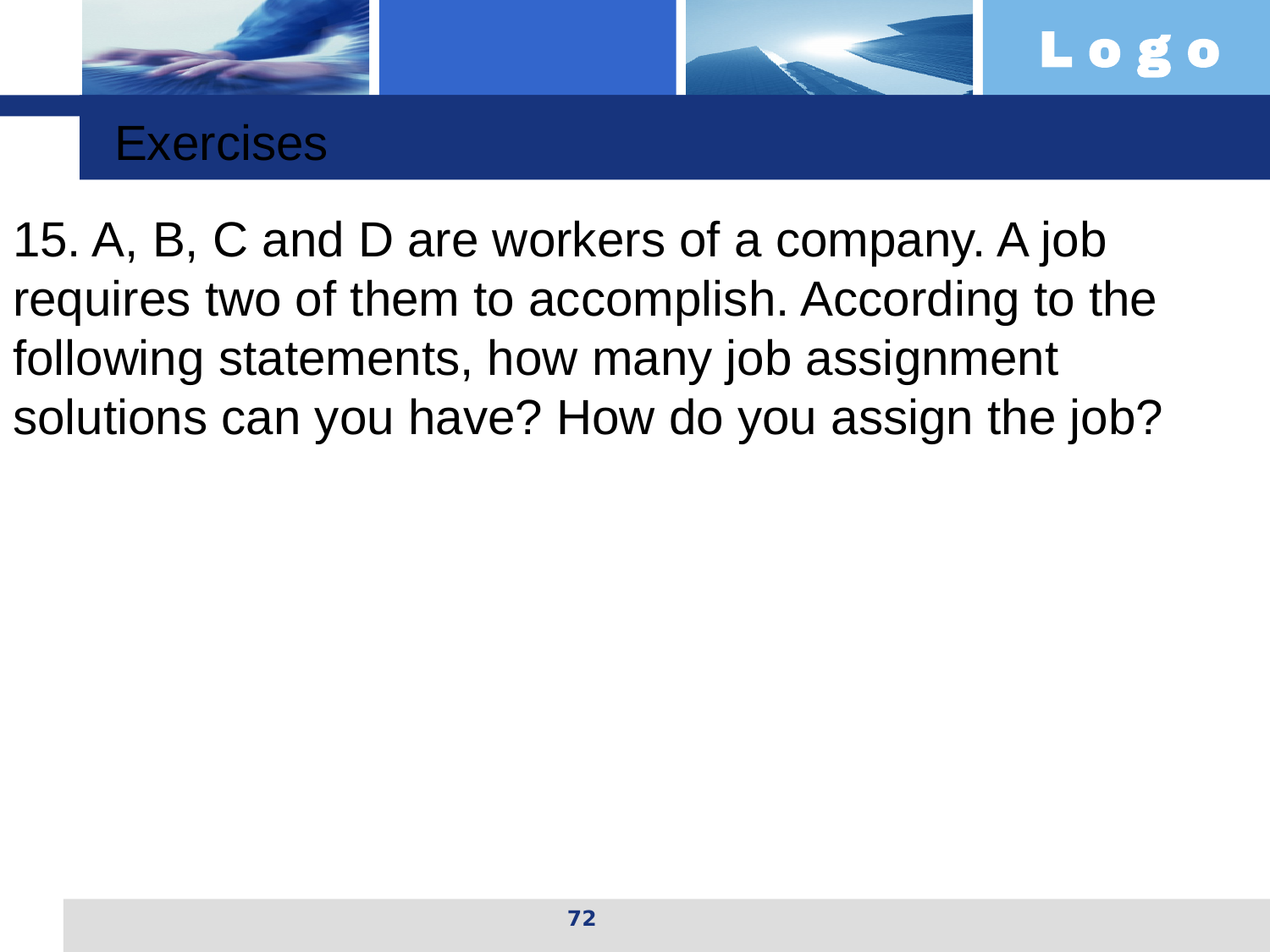

Exercises
15. A, B, C and D are workers of a company. A job requires two of them to accomplish. According to the following statements, how many job assignment solutions can you have? How do you assign the job?
72